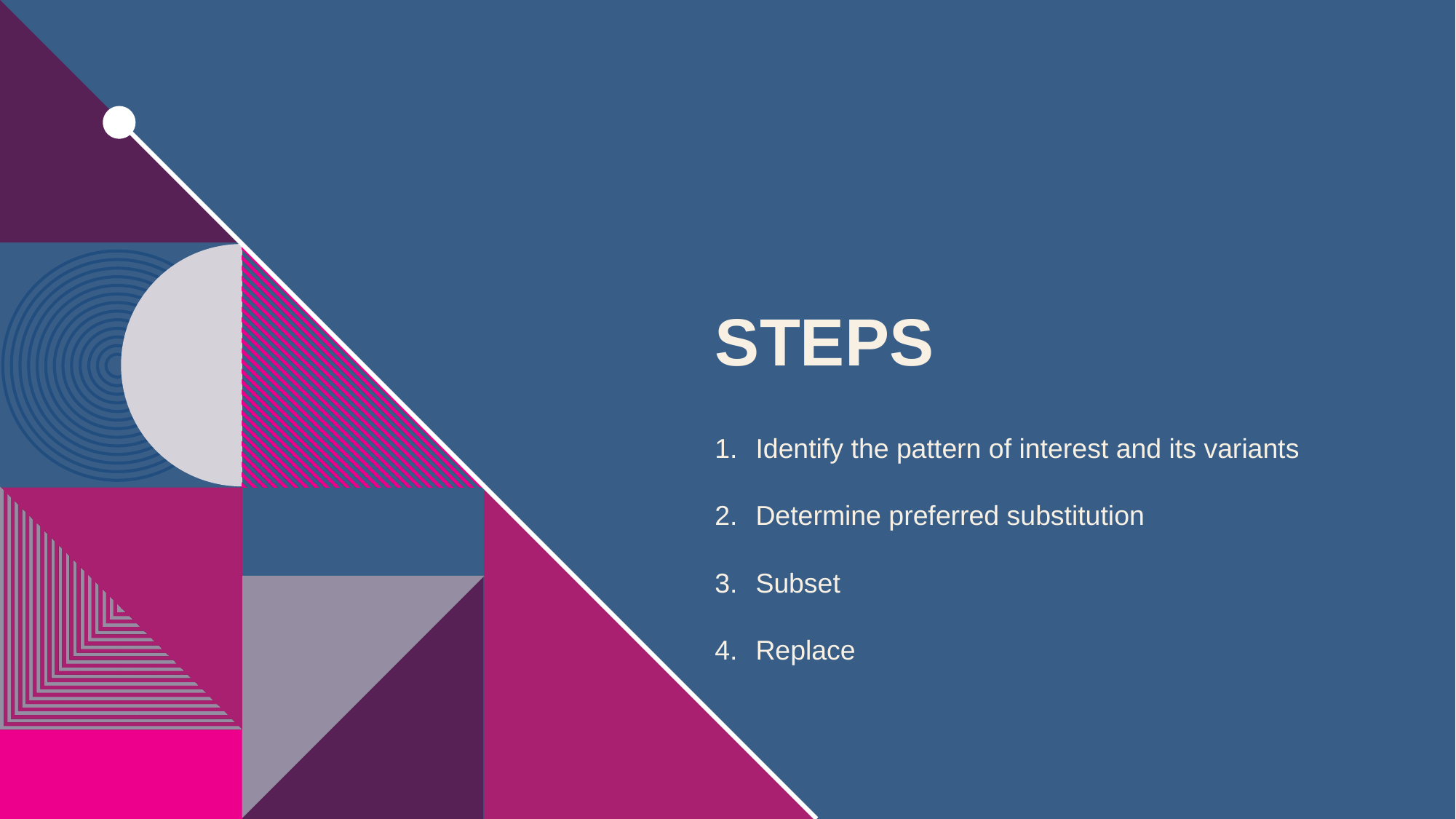

# Steps
Identify the pattern of interest and its variants
Determine preferred substitution
Subset
Replace